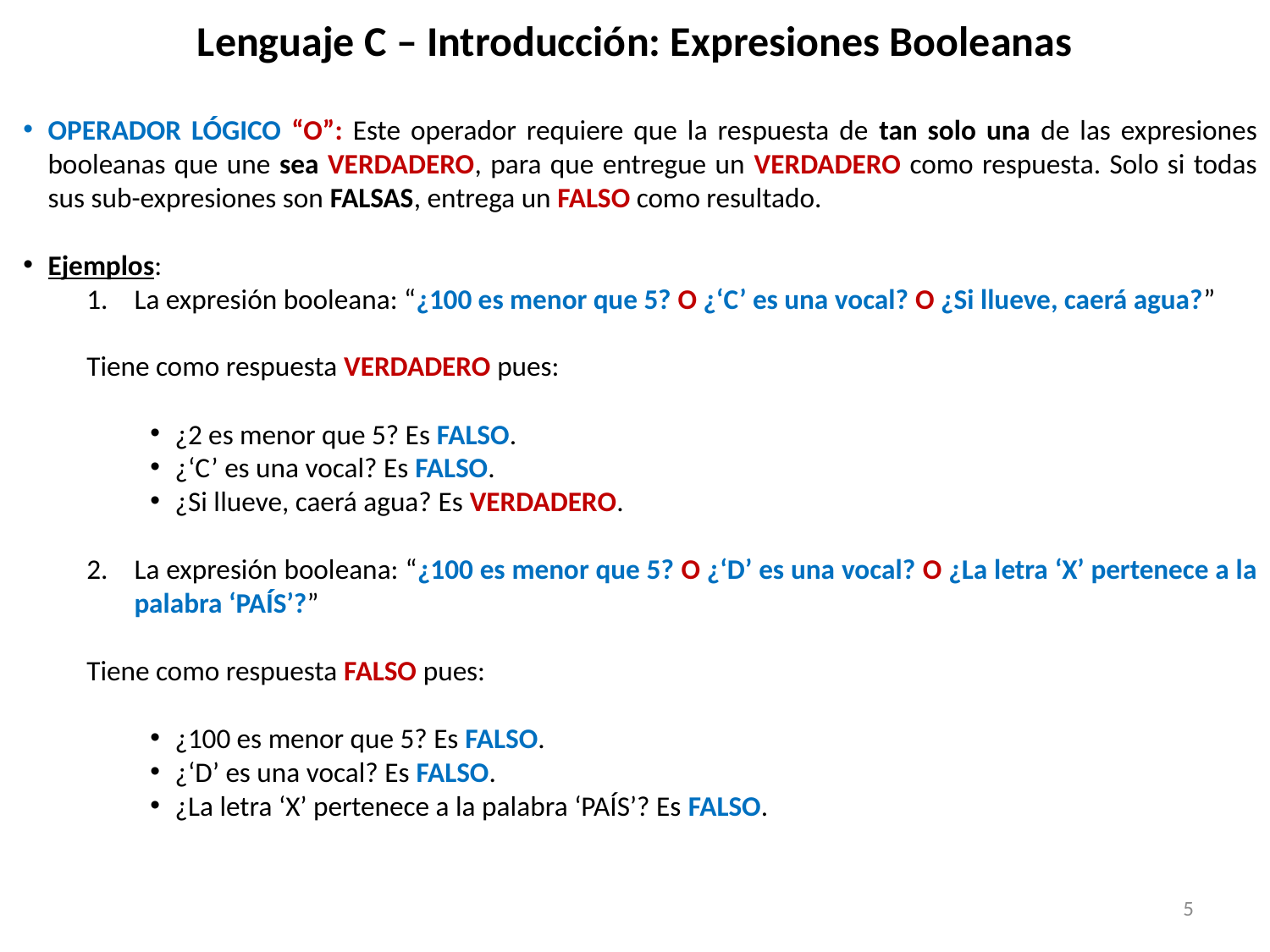

# Lenguaje C – Introducción: Expresiones Booleanas
OPERADOR LÓGICO “O”: Este operador requiere que la respuesta de tan solo una de las expresiones booleanas que une sea VERDADERO, para que entregue un VERDADERO como respuesta. Solo si todas sus sub-expresiones son FALSAS, entrega un FALSO como resultado.

Ejemplos:
La expresión booleana: “¿100 es menor que 5? O ¿‘C’ es una vocal? O ¿Si llueve, caerá agua?”

          Tiene como respuesta VERDADERO pues:

¿2 es menor que 5? Es FALSO.
¿‘C’ es una vocal? Es FALSO.
¿Si llueve, caerá agua? Es VERDADERO.

La expresión booleana: “¿100 es menor que 5? O ¿‘D’ es una vocal? O ¿La letra ‘X’ pertenece a la palabra ‘PAÍS’?”

          Tiene como respuesta FALSO pues:

¿100 es menor que 5? Es FALSO.
¿‘D’ es una vocal? Es FALSO.
¿La letra ‘X’ pertenece a la palabra ‘PAÍS’? Es FALSO.

5